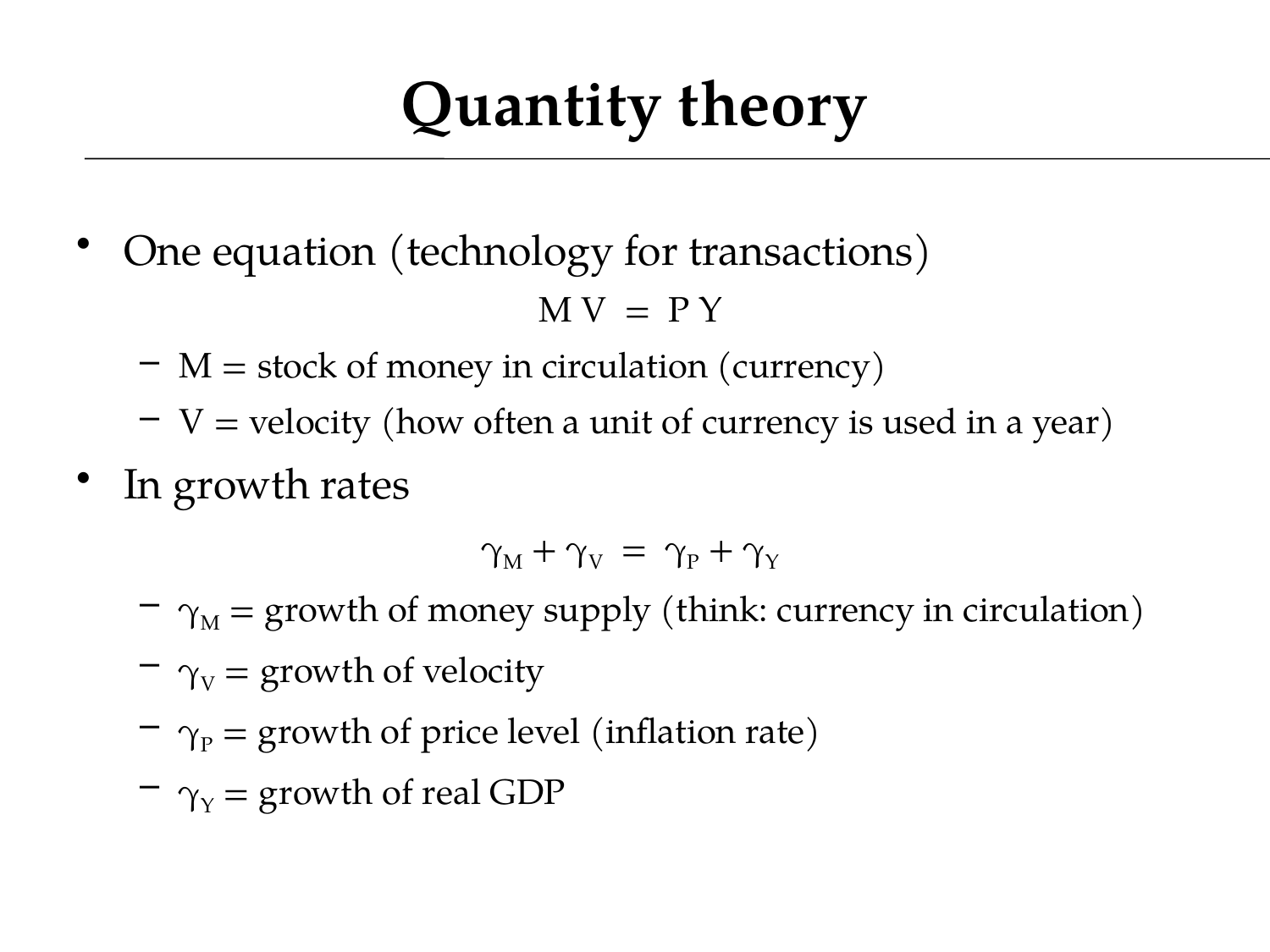

# Quantity theory
One equation (technology for transactions)
M V  =  P Y
M = stock of money in circulation (currency)
V = velocity (how often a unit of currency is used in a year)
In growth rates
γM + γV  =  γP + γY
γM = growth of money supply (think: currency in circulation)
γV = growth of velocity
γP = growth of price level (inflation rate)
γY = growth of real GDP